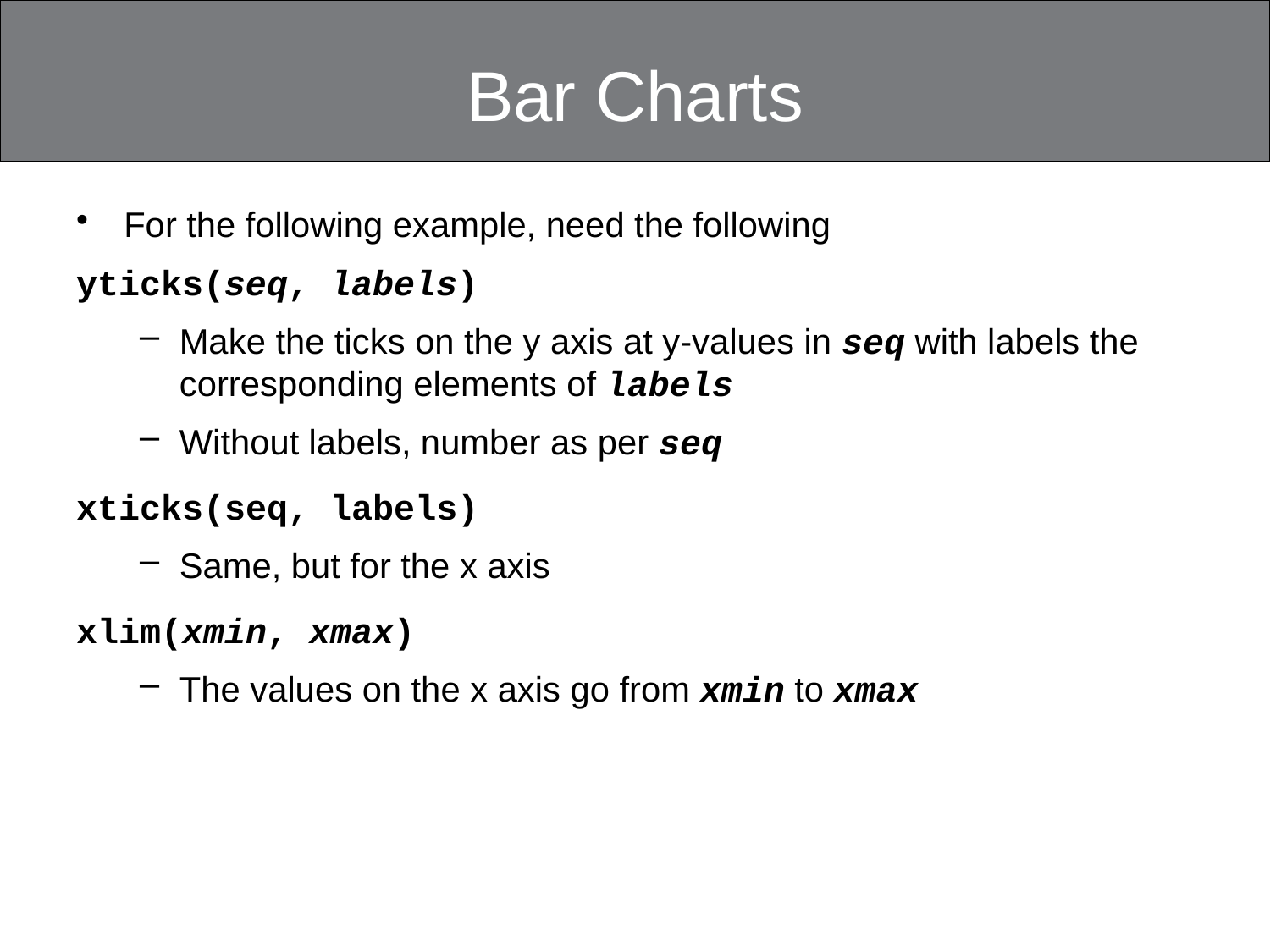

# Bar Charts
For the following example, need the following
yticks(seq, labels)
Make the ticks on the y axis at y-values in seq with labels the corresponding elements of labels
Without labels, number as per seq
xticks(seq, labels)
Same, but for the x axis
xlim(xmin, xmax)
The values on the x axis go from xmin to xmax